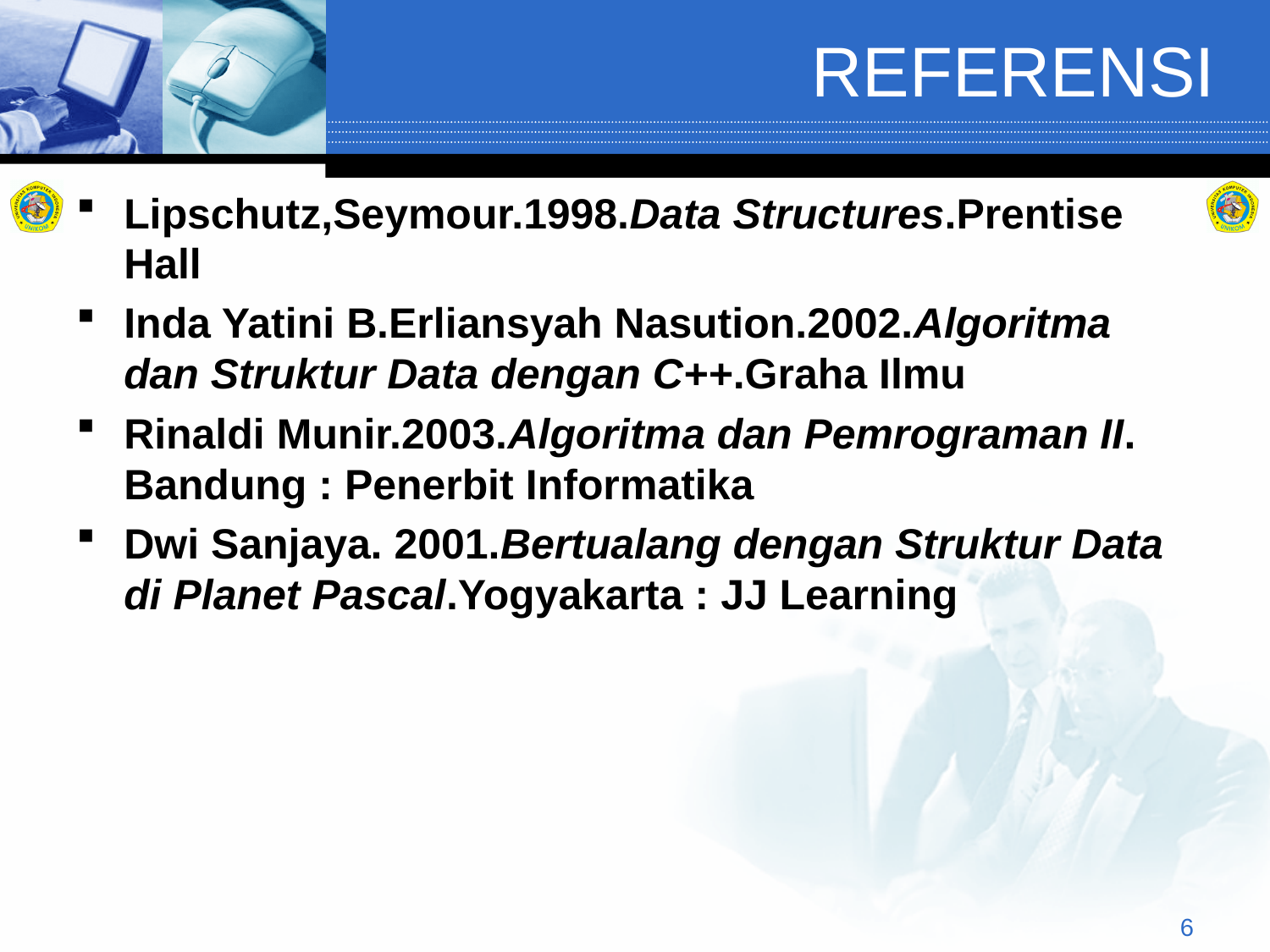

# REFERENSI
Lipschutz,Seymour.1998.Data Structures.Prentise Hall
Inda Yatini B.Erliansyah Nasution.2002.Algoritma dan Struktur Data dengan C++.Graha Ilmu
Rinaldi Munir.2003.Algoritma dan Pemrograman II. Bandung : Penerbit Informatika
Dwi Sanjaya. 2001.Bertualang dengan Struktur Data di Planet Pascal.Yogyakarta : JJ Learning

6